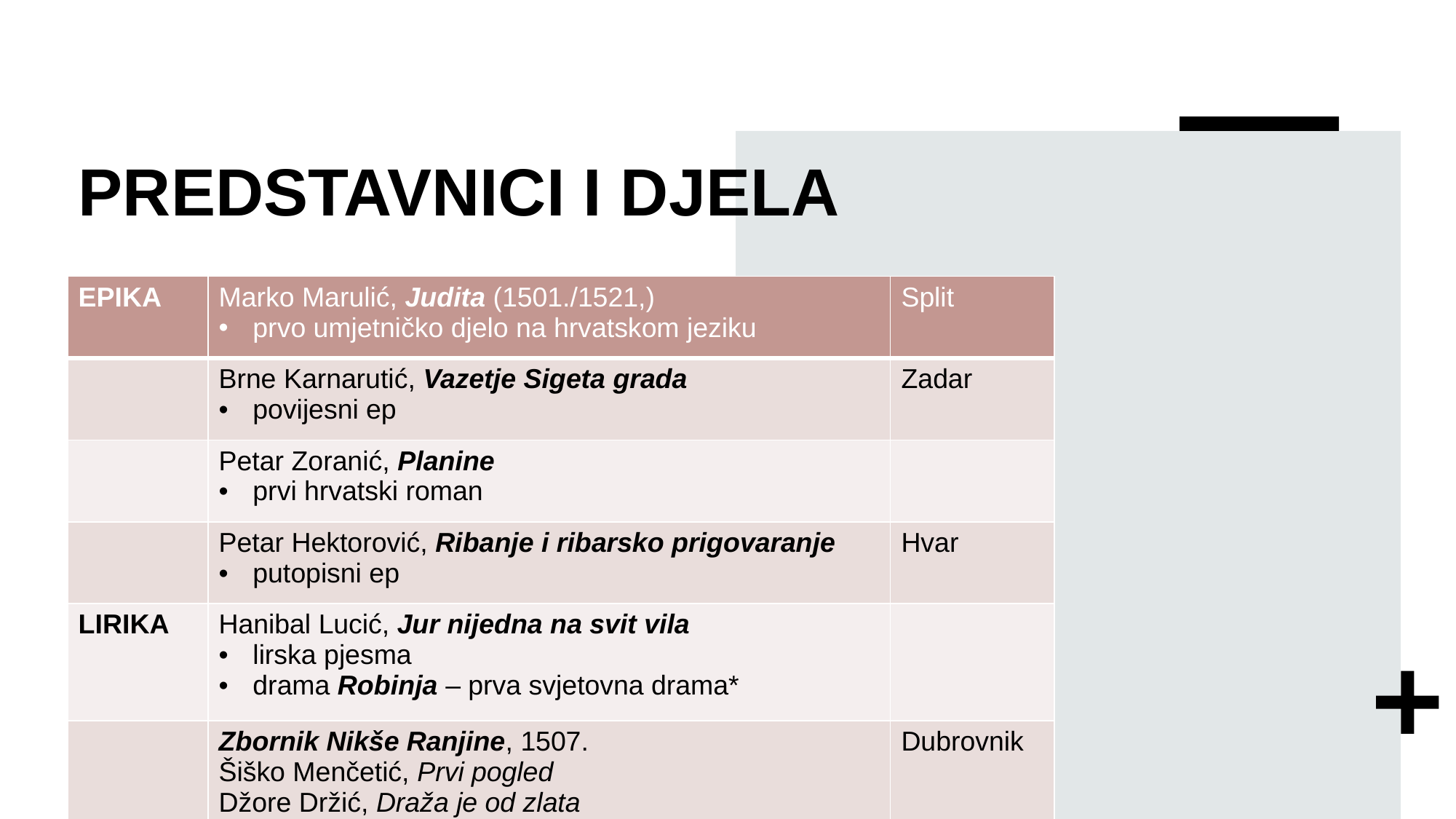

# PREDSTAVNICI I DJELA
| EPIKA | Marko Marulić, Judita (1501./1521,) prvo umjetničko djelo na hrvatskom jeziku | Split |
| --- | --- | --- |
|  | Brne Karnarutić, Vazetje Sigeta grada povijesni ep | Zadar |
|  | Petar Zoranić, Planine prvi hrvatski roman |  |
|  | Petar Hektorović, Ribanje i ribarsko prigovaranje putopisni ep | Hvar |
| LIRIKA | Hanibal Lucić, Jur nijedna na svit vila lirska pjesma drama Robinja – prva svjetovna drama\* |  |
|  | Zbornik Nikše Ranjine, 1507. Šiško Menčetić, Prvi pogled Džore Držić, Draža je od zlata | Dubrovnik |
| DRAMA | Marin Držić, Dundo Maroje, Skup, Novela od Stanca – komedije Tirena - pastorala |  |